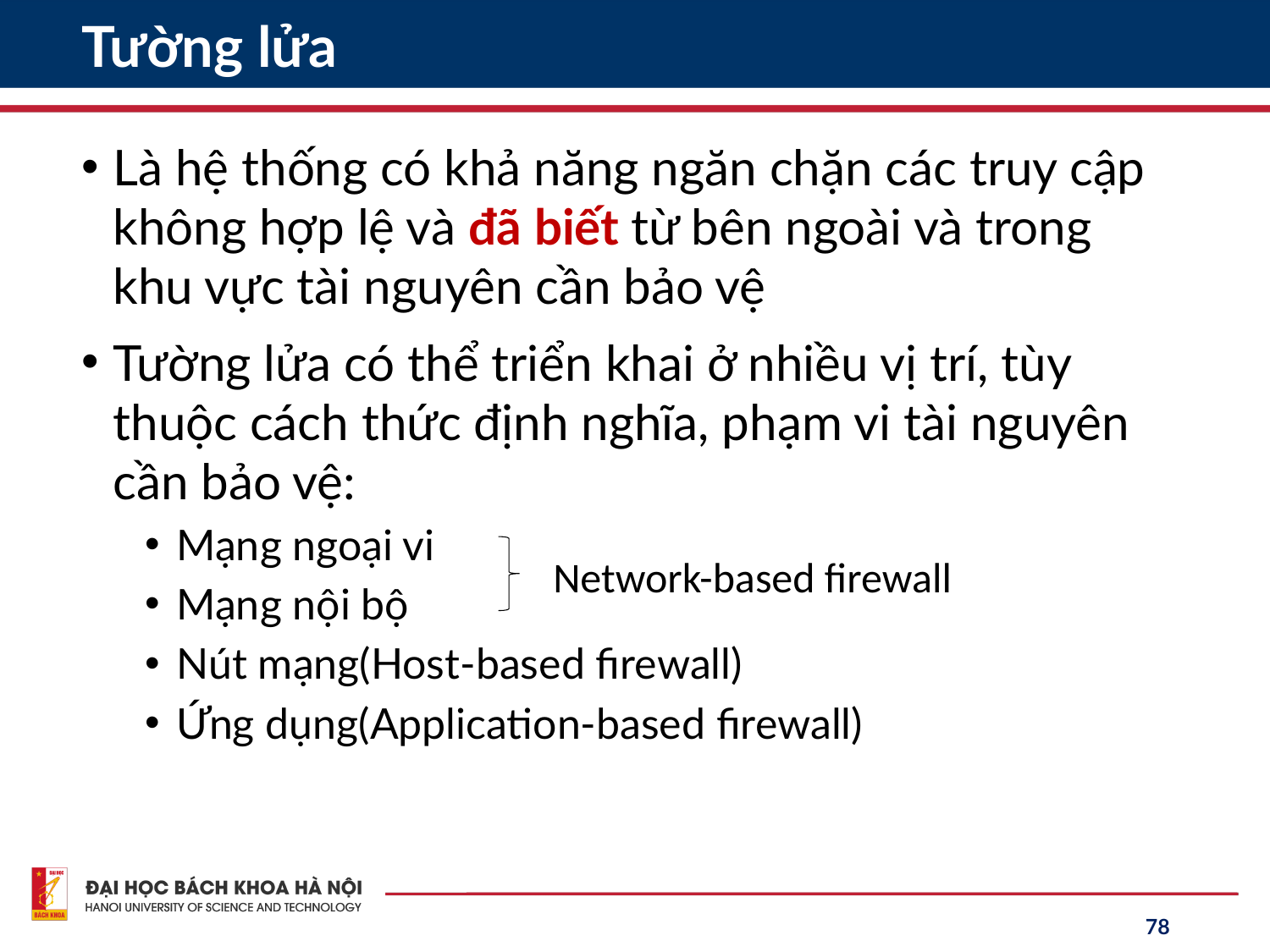

# Tường lửa
Là hệ thống có khả năng ngăn chặn các truy cập không hợp lệ và đã biết từ bên ngoài và trong khu vực tài nguyên cần bảo vệ
Tường lửa có thể triển khai ở nhiều vị trí, tùy thuộc cách thức định nghĩa, phạm vi tài nguyên cần bảo vệ:
Mạng ngoại vi
Mạng nội bộ
Nút mạng(Host-based firewall)
Ứng dụng(Application-based firewall)

Network-based firewall
78